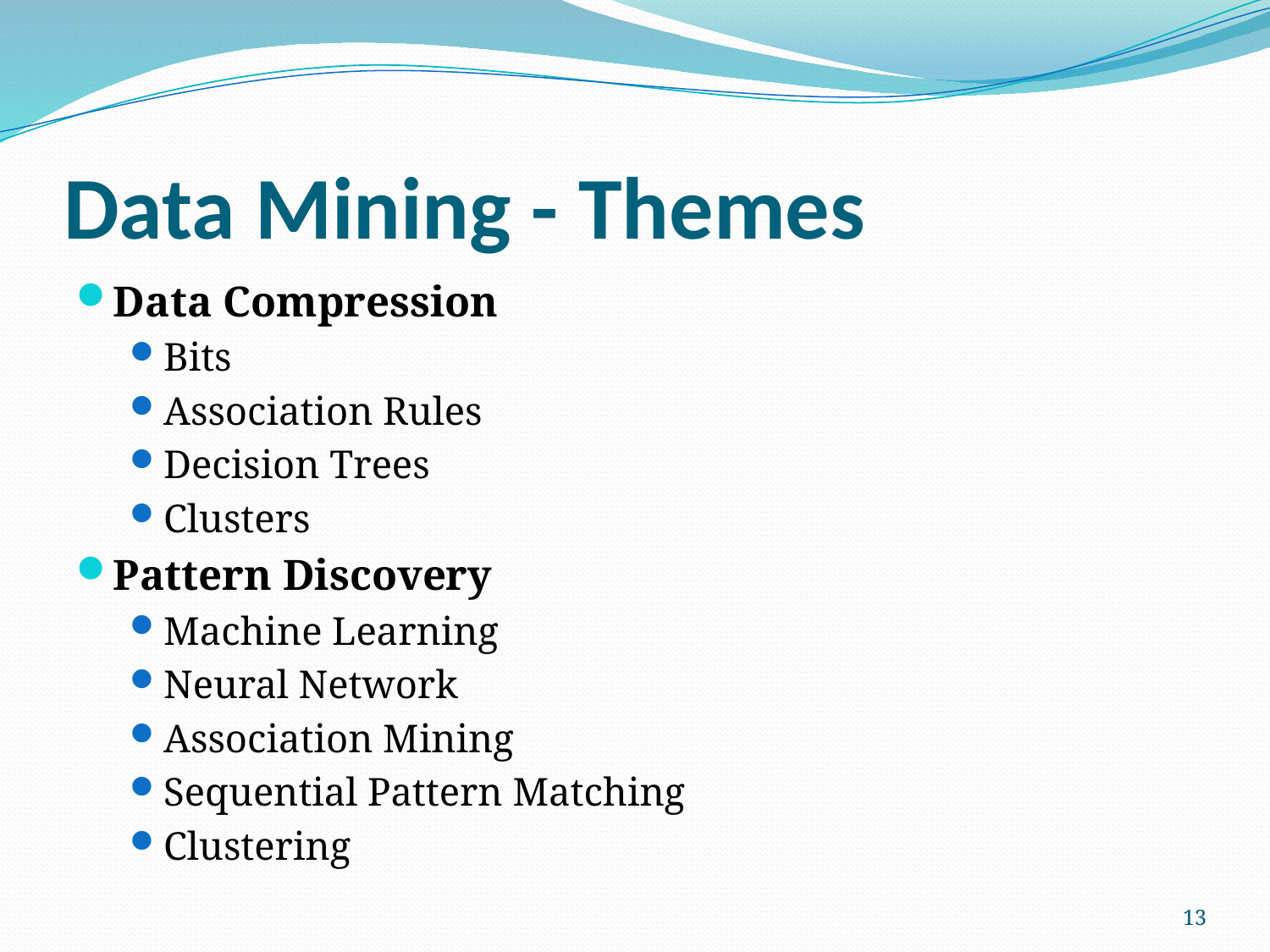

# Data Mining - Themes
Data Compression
Bits
Association Rules
Decision Trees
Clusters
Pattern Discovery
Machine Learning
Neural Network
Association Mining
Sequential Pattern Matching
Clustering
13